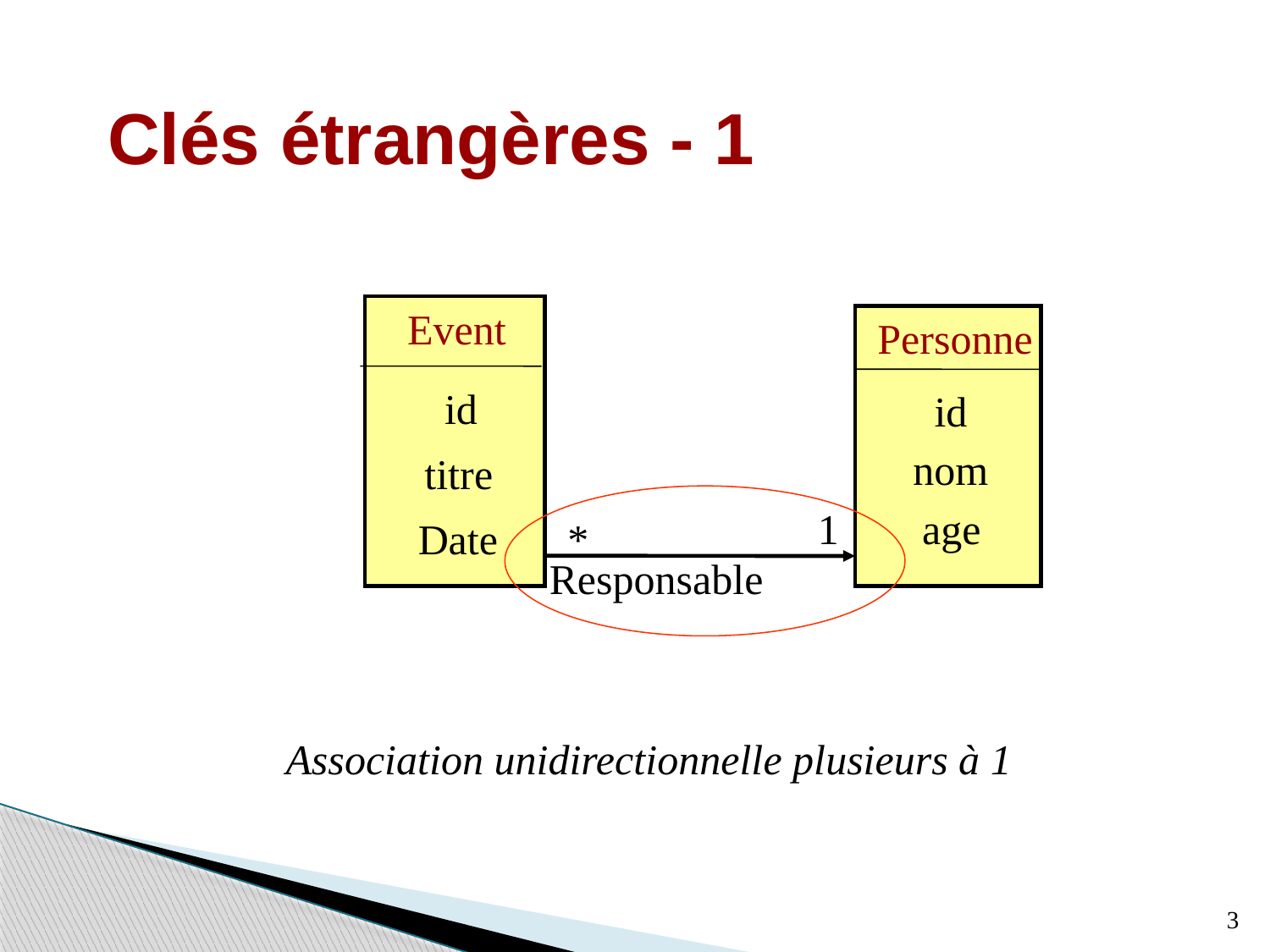

# Clés étrangères - 1

Event

id
titre
Date

Personne

id
nom
age

1
*
Responsable

Association unidirectionnelle plusieurs à 1
3